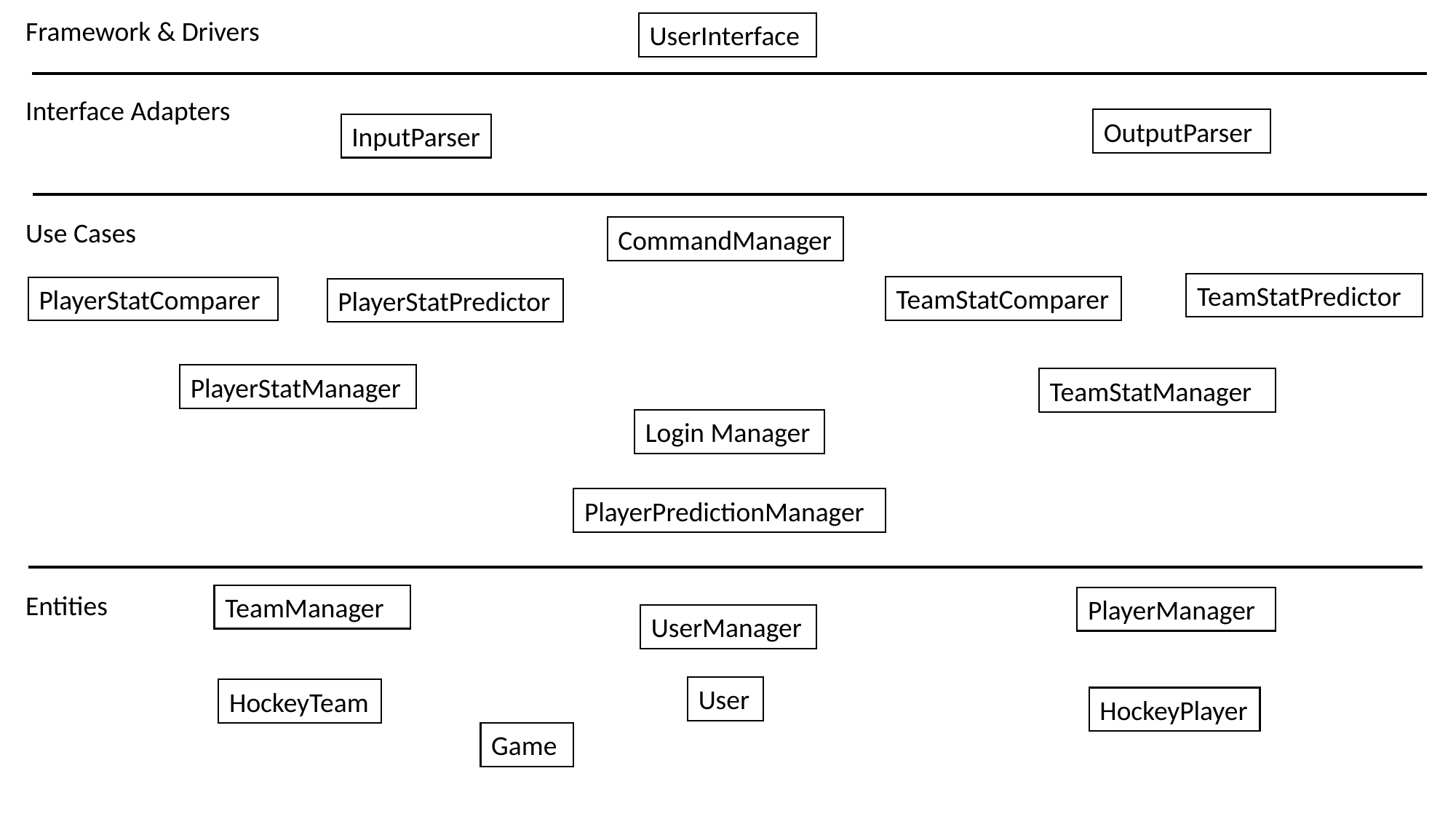

Framework & Drivers
UserInterface
Interface Adapters
OutputParser
InputParser
Use Cases
CommandManager
TeamStatPredictor
TeamStatComparer
PlayerStatComparer
PlayerStatPredictor
PlayerStatManager
TeamStatManager
Login Manager
PlayerPredictionManager
Entities
TeamManager
PlayerManager
UserManager
User
HockeyTeam
HockeyPlayer
Game